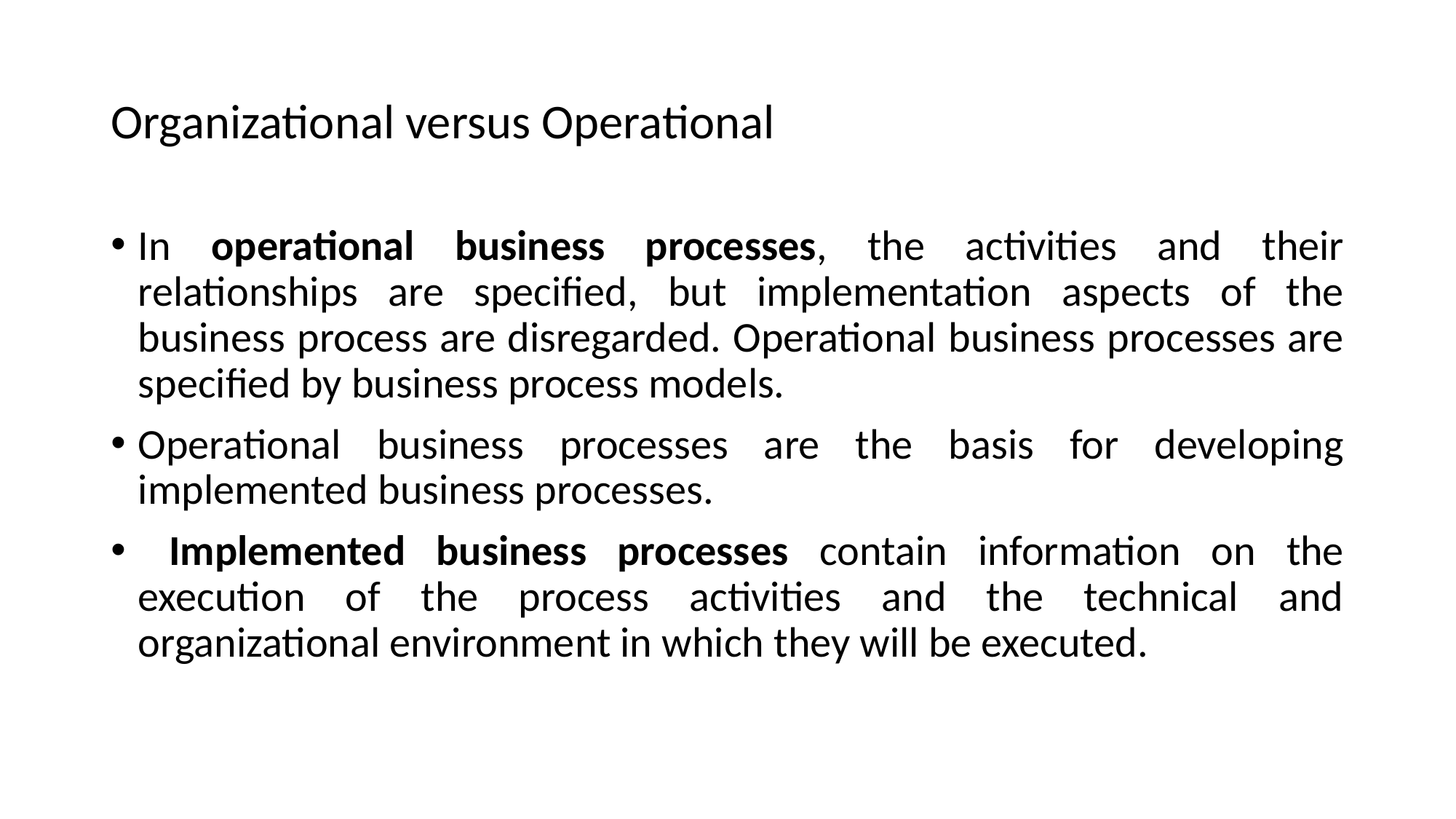

# Organizational versus Operational
In operational business processes, the activities and their relationships are specified, but implementation aspects of the business process are disregarded. Operational business processes are specified by business process models.
Operational business processes are the basis for developing implemented business processes.
 Implemented business processes contain information on the execution of the process activities and the technical and organizational environment in which they will be executed.